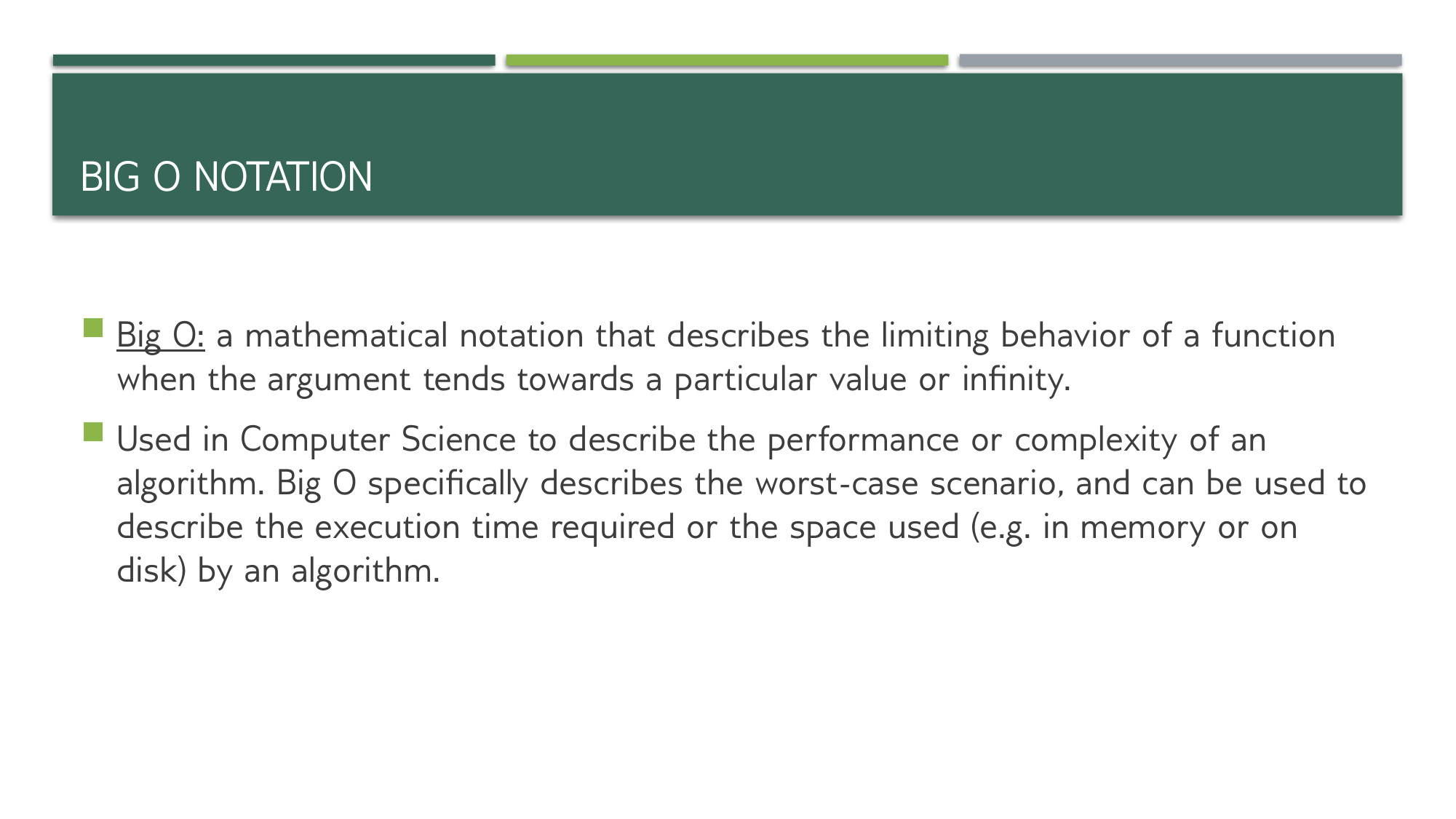

# big o notation
Big O: a mathematical notation that describes the limiting behavior of a function when the argument tends towards a particular value or infinity.
Used in Computer Science to describe the performance or complexity of an algorithm. Big O specifically describes the worst-case scenario, and can be used to describe the execution time required or the space used (e.g. in memory or on disk) by an algorithm.